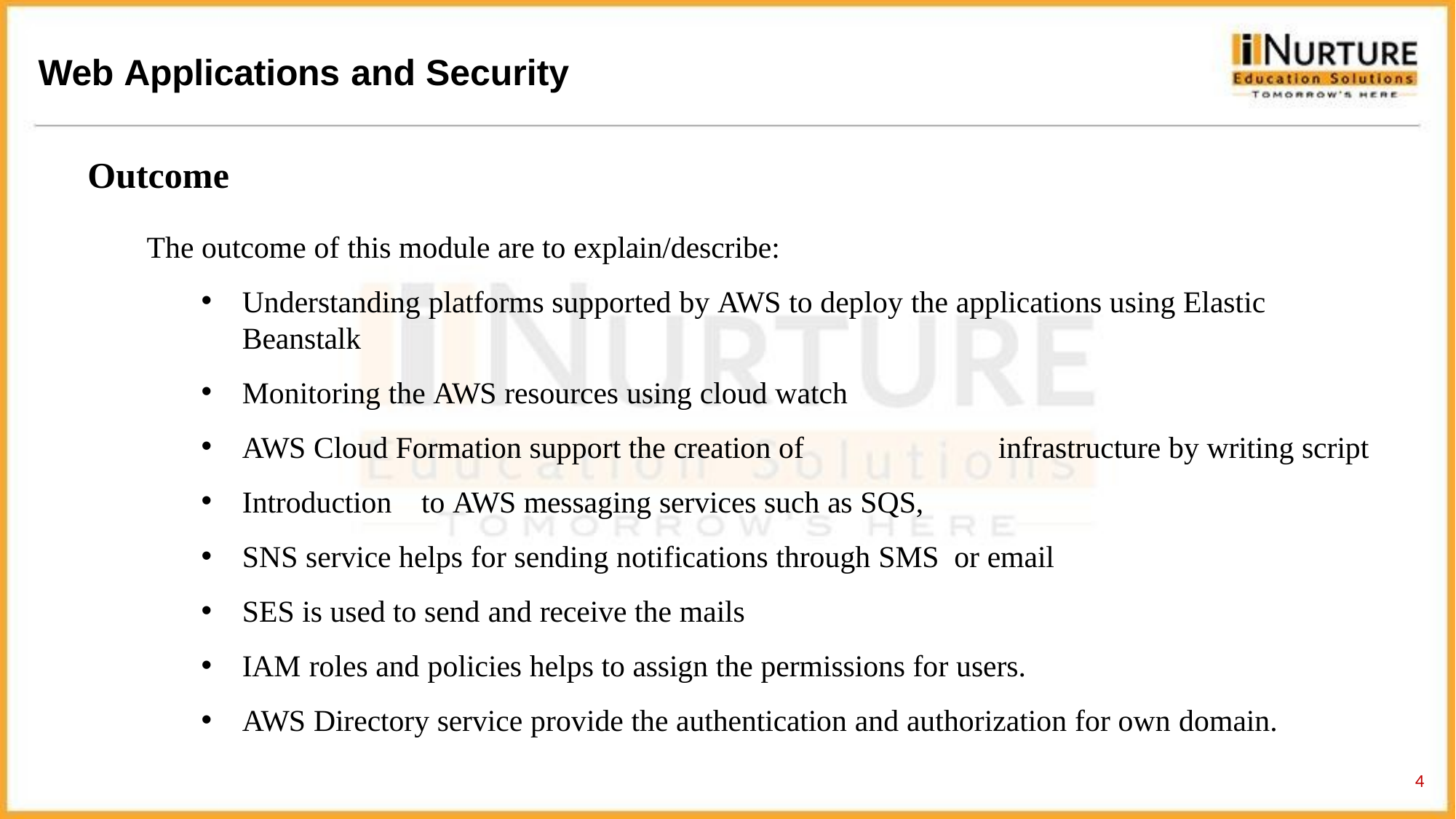

# Web Applications and Security
Outcome
The outcome of this module are to explain/describe:
Understanding platforms supported by AWS to deploy the applications using Elastic Beanstalk
Monitoring the AWS resources using cloud watch
AWS Cloud Formation support the creation of	infrastructure by writing script
Introduction	to AWS messaging services such as SQS,
SNS service helps for sending notifications through SMS or email
SES is used to send and receive the mails
IAM roles and policies helps to assign the permissions for users.
AWS Directory service provide the authentication and authorization for own domain.
4